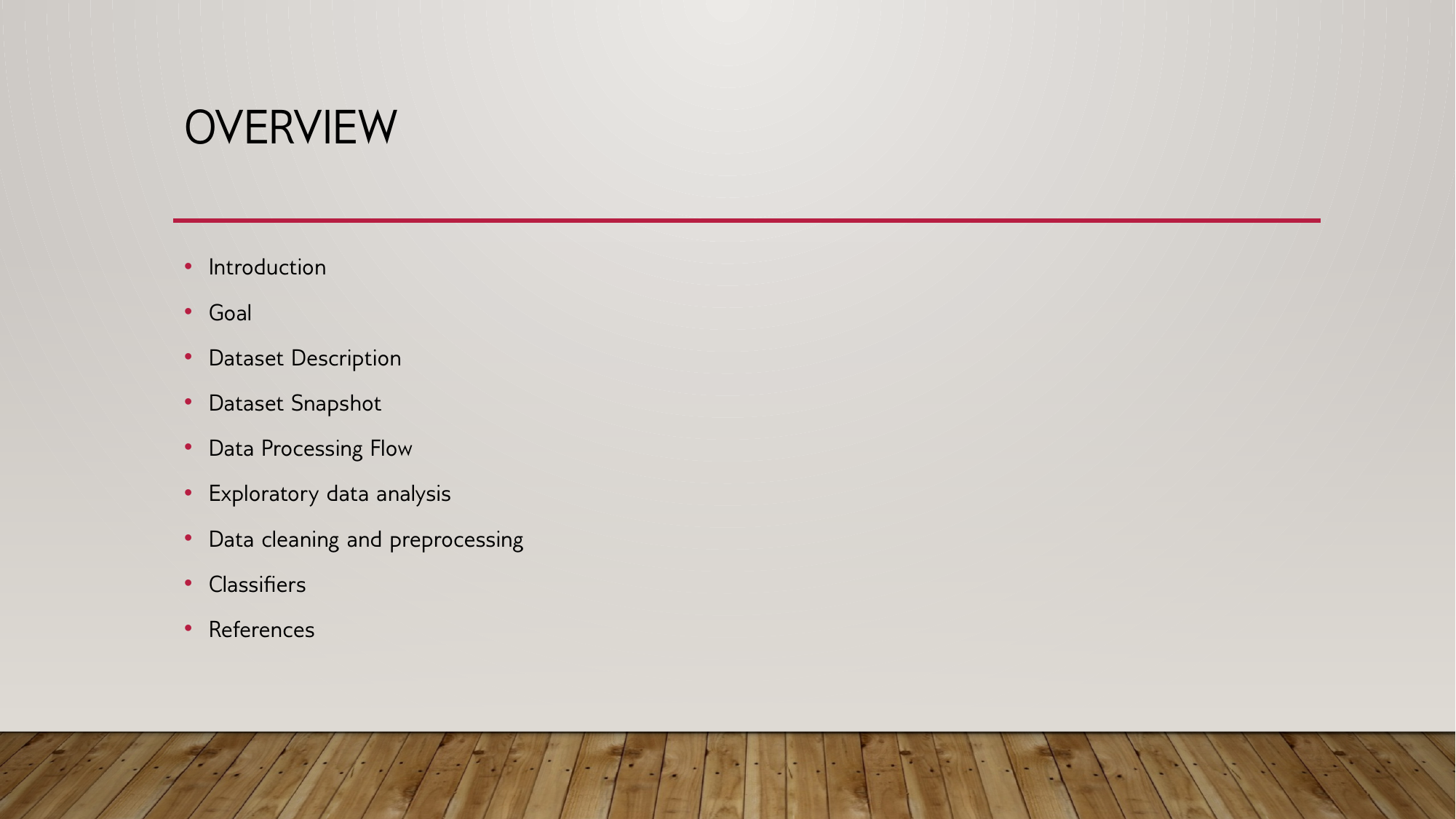

# overview
Introduction
Goal
Dataset Description
Dataset Snapshot
Data Processing Flow
Exploratory data analysis
Data cleaning and preprocessing
Classifiers
References